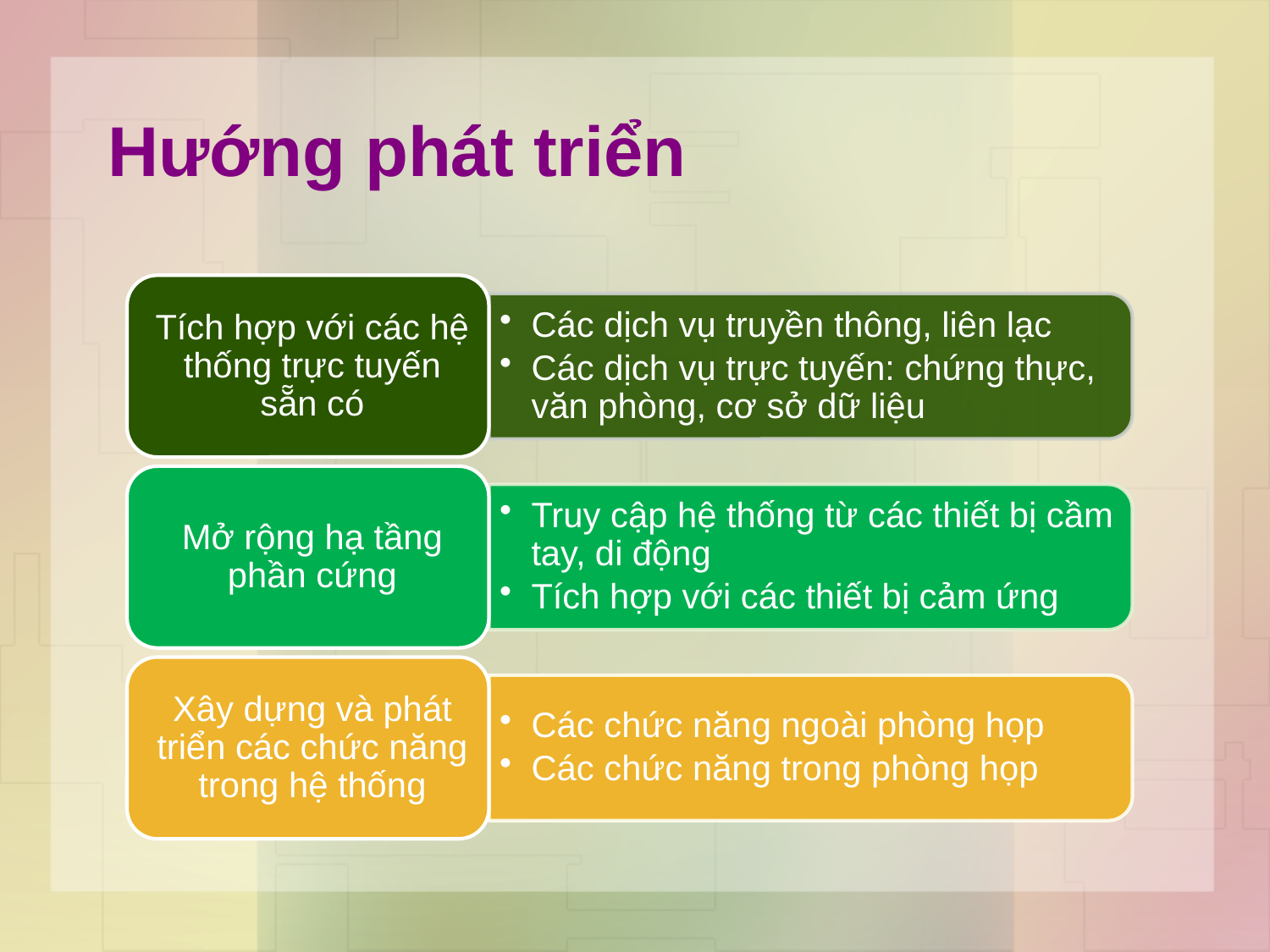

# Hướng phát triển
Các dịch vụ truyền thông, liên lạc
Các dịch vụ trực tuyến: chứng thực, văn phòng, cơ sở dữ liệu
Tích hợp với các hệ thống trực tuyến sẵn có
Truy cập hệ thống từ các thiết bị cầm tay, di động
Tích hợp với các thiết bị cảm ứng
Mở rộng hạ tầng phần cứng
Các chức năng ngoài phòng họp
Các chức năng trong phòng họp
Xây dựng và phát triển các chức năng trong hệ thống